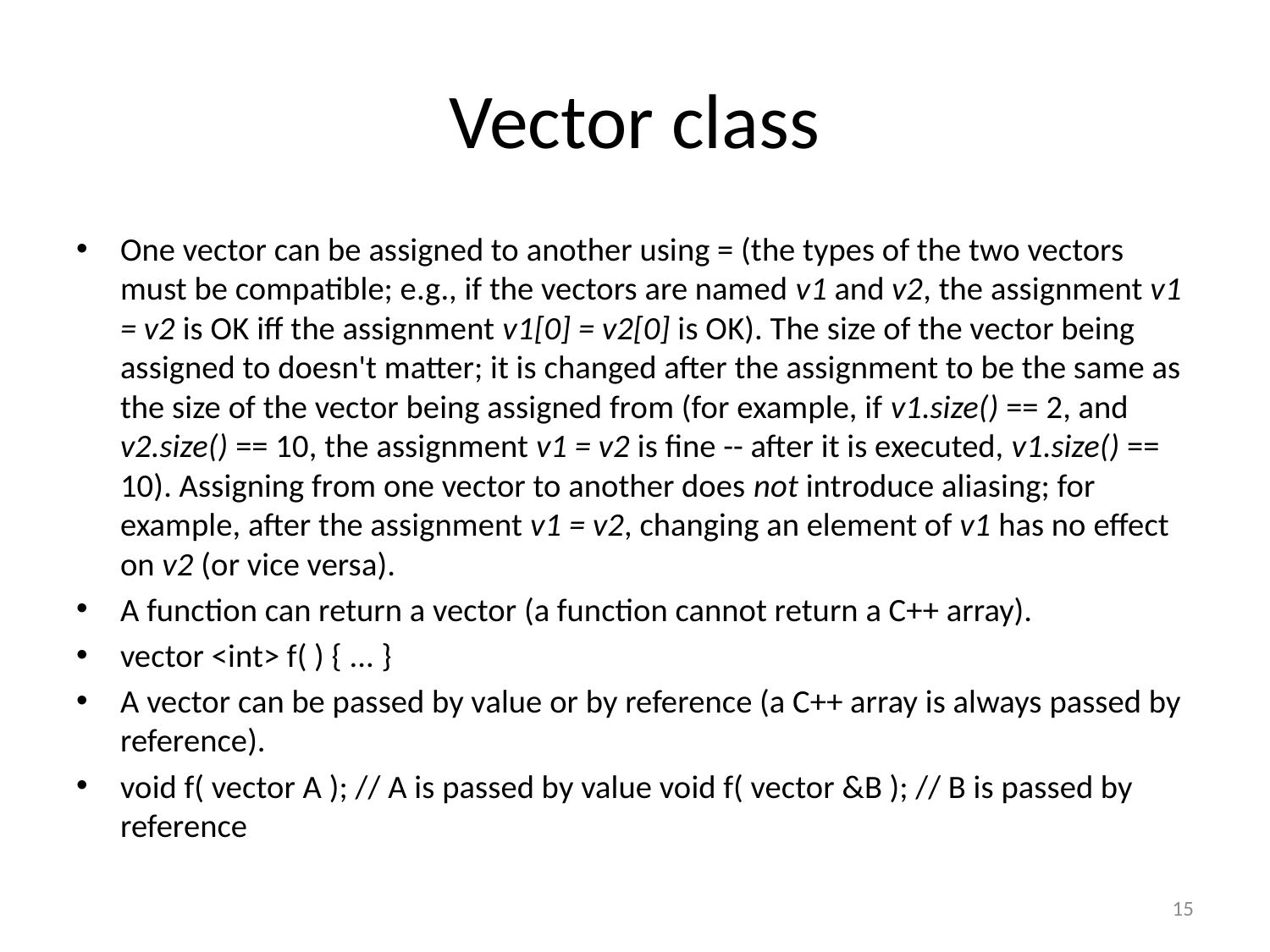

# Vector class
One vector can be assigned to another using = (the types of the two vectors must be compatible; e.g., if the vectors are named v1 and v2, the assignment v1 = v2 is OK iff the assignment v1[0] = v2[0] is OK). The size of the vector being assigned to doesn't matter; it is changed after the assignment to be the same as the size of the vector being assigned from (for example, if v1.size() == 2, and v2.size() == 10, the assignment v1 = v2 is fine -- after it is executed, v1.size() == 10). Assigning from one vector to another does not introduce aliasing; for example, after the assignment v1 = v2, changing an element of v1 has no effect on v2 (or vice versa).
A function can return a vector (a function cannot return a C++ array).
vector <int> f( ) { ... }
A vector can be passed by value or by reference (a C++ array is always passed by reference).
void f( vector A ); // A is passed by value void f( vector &B ); // B is passed by reference

15